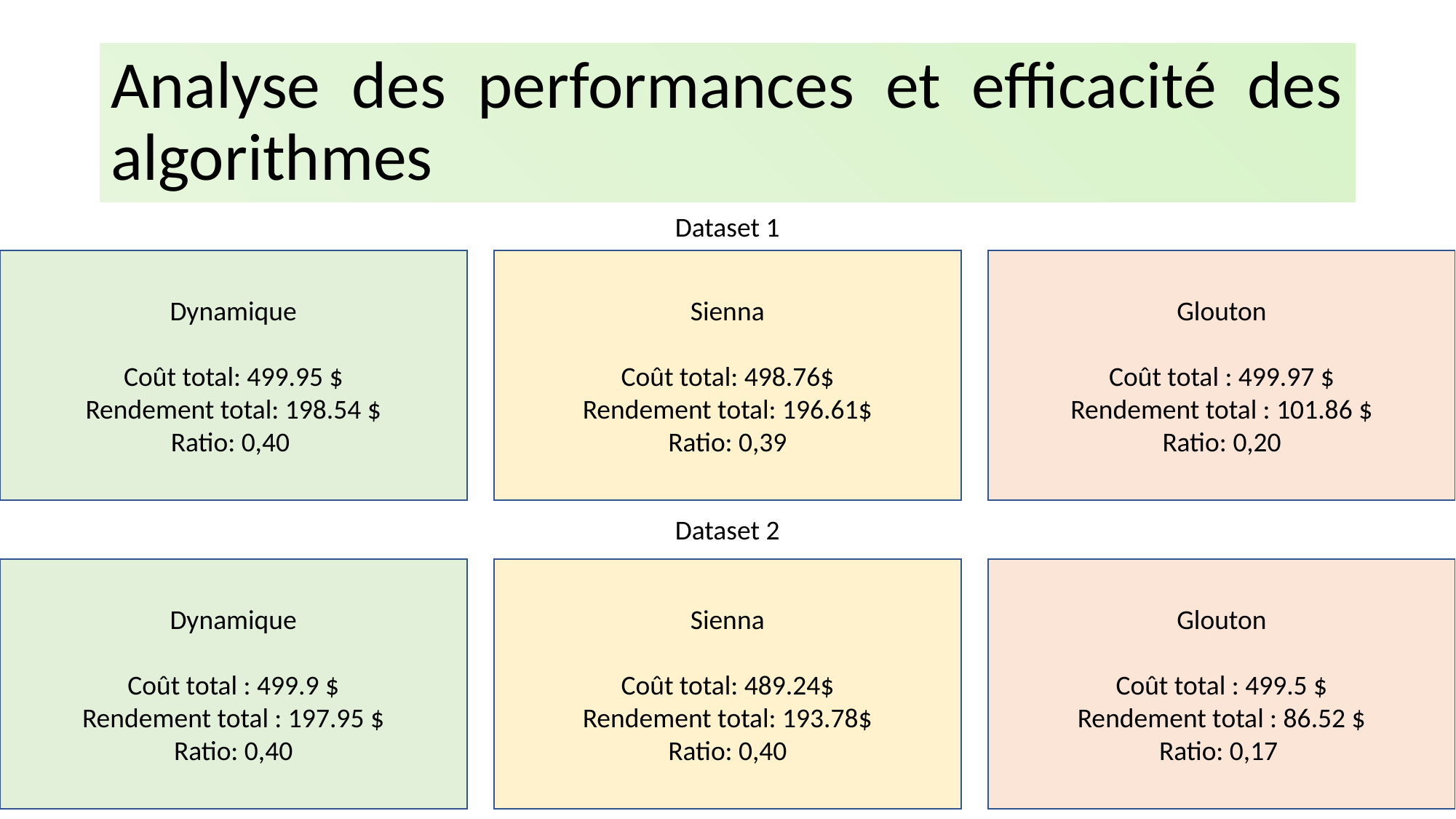

# Analyse des performances et efficacité des algorithmes
Dataset 1
Dynamique

Coût total: 499.95 $
Rendement total: 198.54 $
Ratio: 0,40
Sienna

Coût total: 498.76$
Rendement total: 196.61$
Ratio: 0,39
Glouton

Coût total : 499.97 $
Rendement total : 101.86 $
Ratio: 0,20
Dataset 2
Dynamique

Coût total : 499.9 $
Rendement total : 197.95 $
Ratio: 0,40
Sienna

Coût total: 489.24$
Rendement total: 193.78$
Ratio: 0,40
Glouton

Coût total : 499.5 $
Rendement total : 86.52 $
Ratio: 0,17